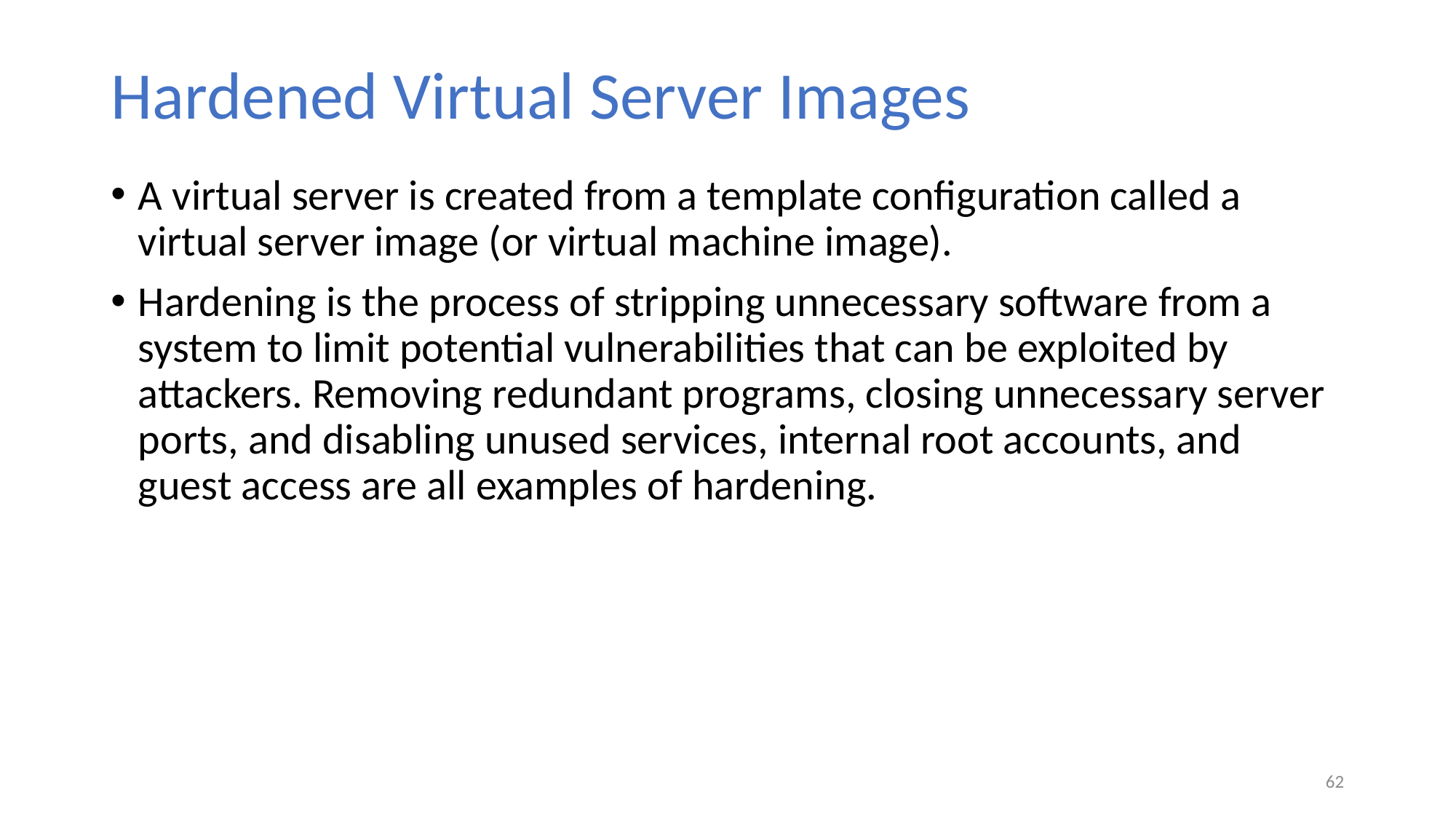

# Hardened Virtual Server Images
A virtual server is created from a template configuration called a virtual server image (or virtual machine image).
Hardening is the process of stripping unnecessary software from a system to limit potential vulnerabilities that can be exploited by attackers. Removing redundant programs, closing unnecessary server ports, and disabling unused services, internal root accounts, and guest access are all examples of hardening.

62